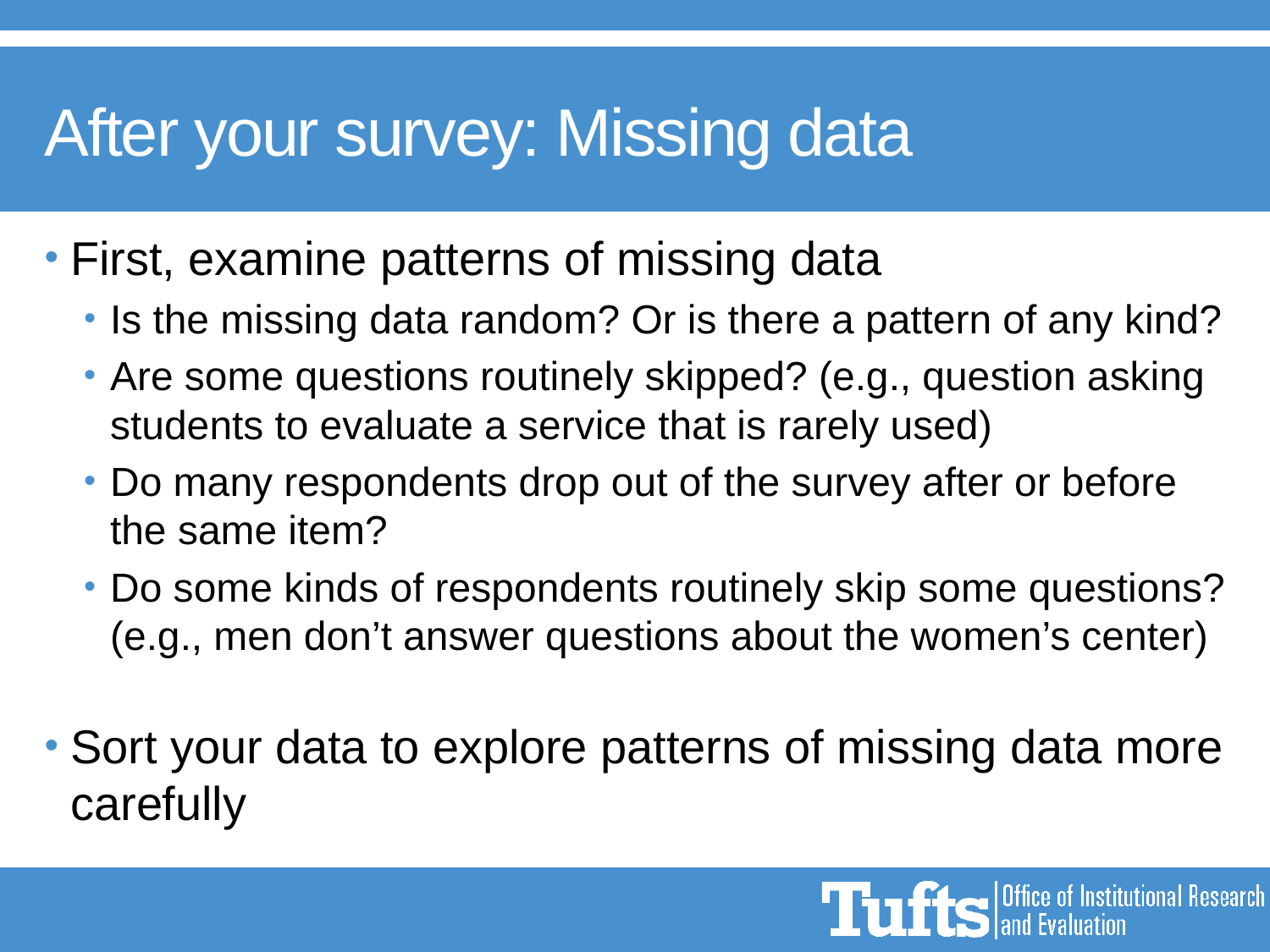

# After your survey: Missing data
First, examine patterns of missing data
Is the missing data random? Or is there a pattern of any kind?
Are some questions routinely skipped? (e.g., question asking students to evaluate a service that is rarely used)
Do many respondents drop out of the survey after or before the same item?
Do some kinds of respondents routinely skip some questions? (e.g., men don’t answer questions about the women’s center)
Sort your data to explore patterns of missing data more carefully